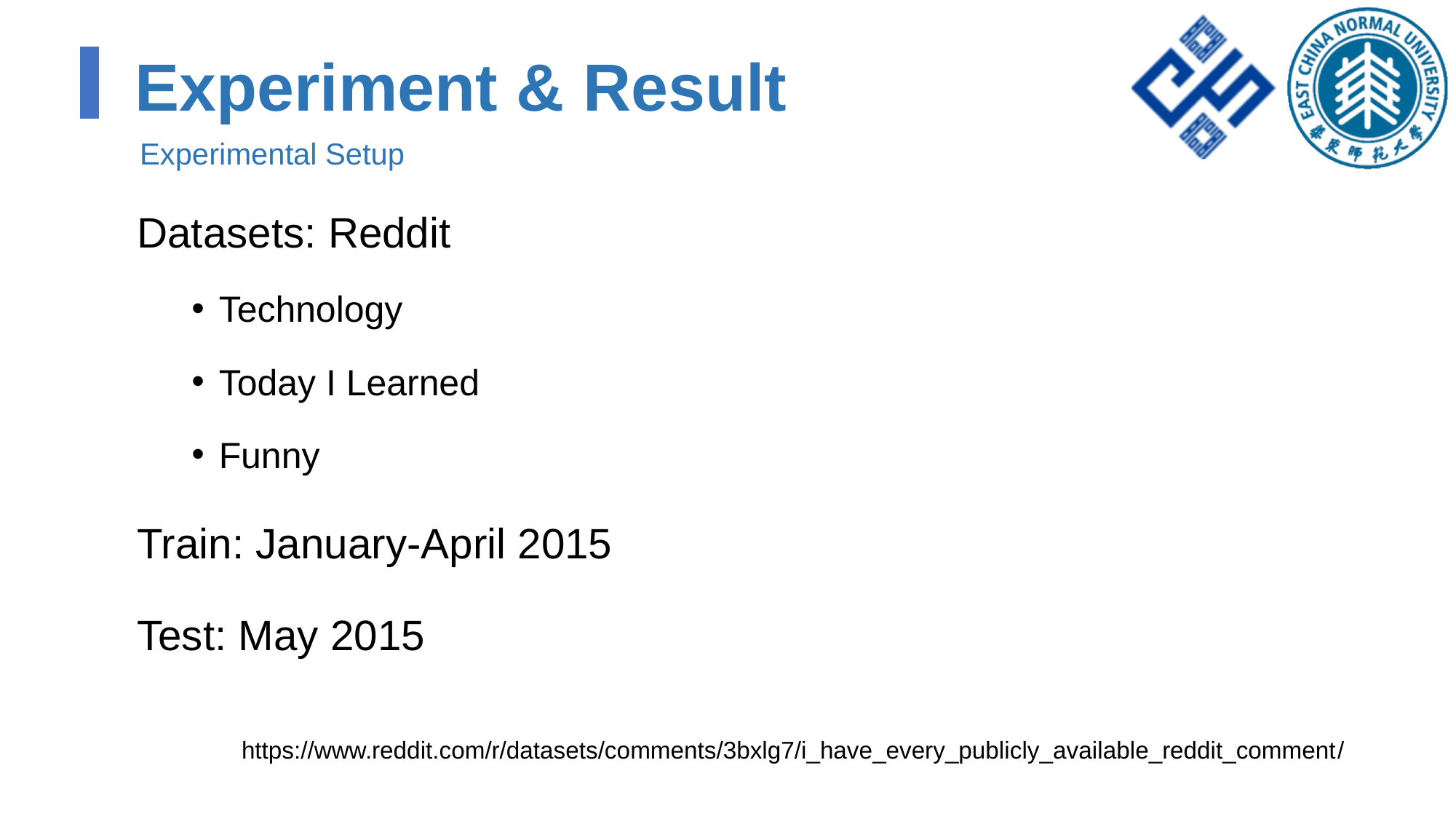

# Experiment & Result
Experimental Setup
Datasets: Reddit
Technology
Today I Learned
Funny
Train: January-April 2015
Test: May 2015
https://www.reddit.com/r/datasets/comments/3bxlg7/i_have_every_publicly_available_reddit_comment/